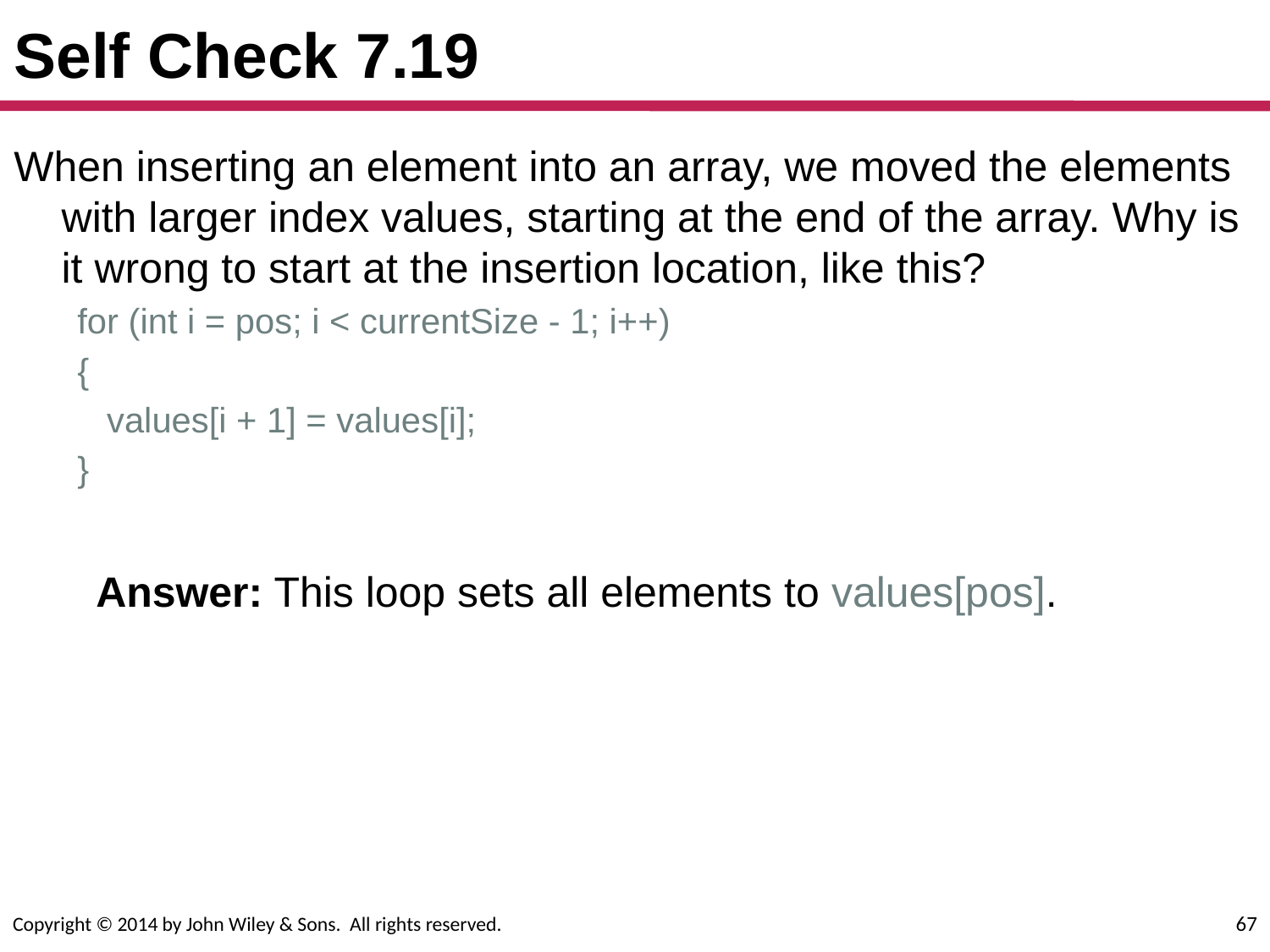

# Self Check 7.19
When inserting an element into an array, we moved the elements with larger index values, starting at the end of the array. Why is it wrong to start at the insertion location, like this?
for (int i = pos; i < currentSize - 1; i++)
{
   values[i + 1] = values[i];
}
Answer: This loop sets all elements to values[pos].